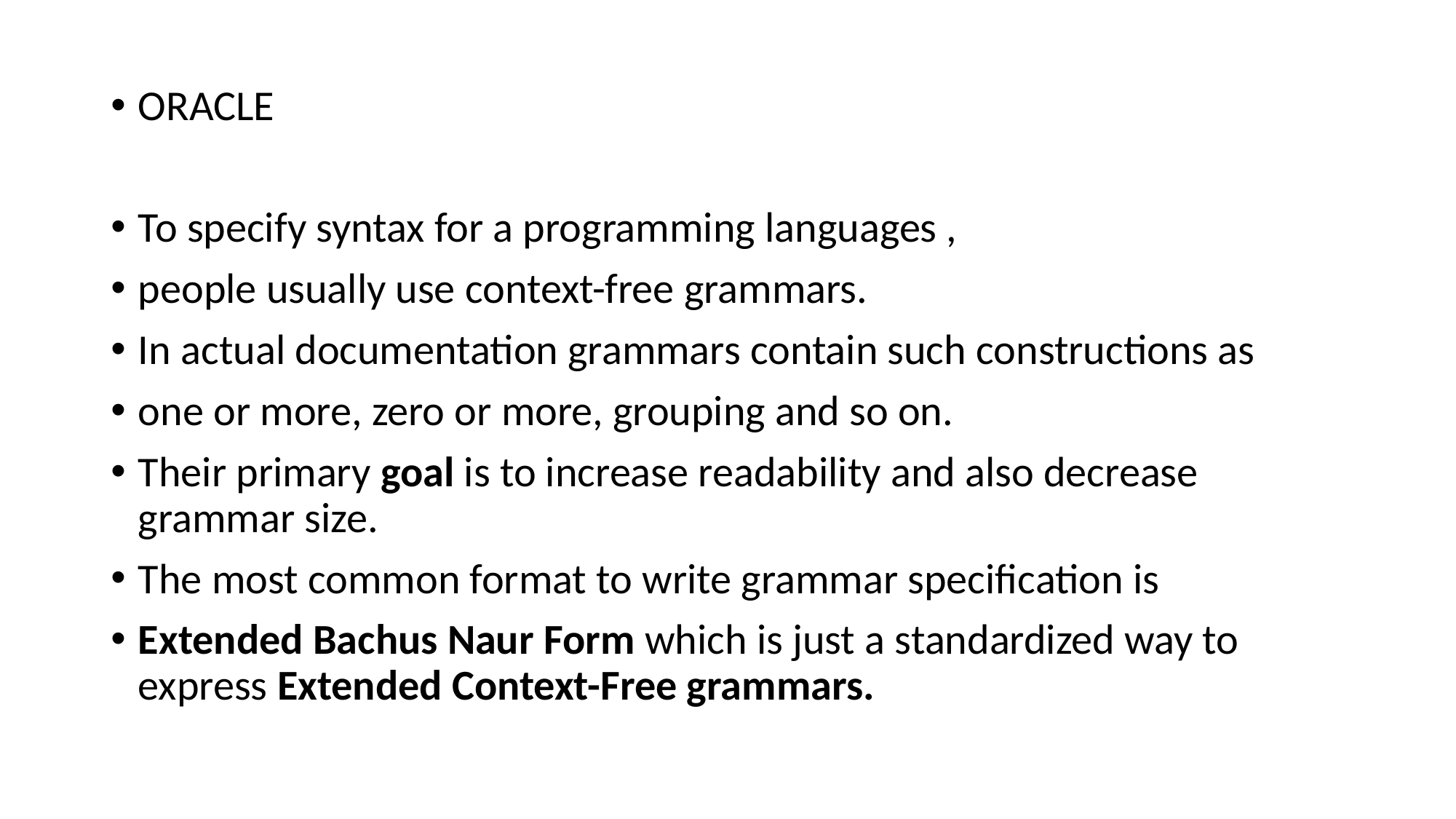

ORACLE

To specify syntax for a programming languages ,
people usually use context-free grammars.
In actual documentation grammars contain such constructions as
one or more, zero or more, grouping and so on.
Their primary goal is to increase readability and also decrease grammar size.
The most common format to write grammar specification is
Extended Bachus Naur Form which is just a standardized way to express Extended Context-Free grammars.